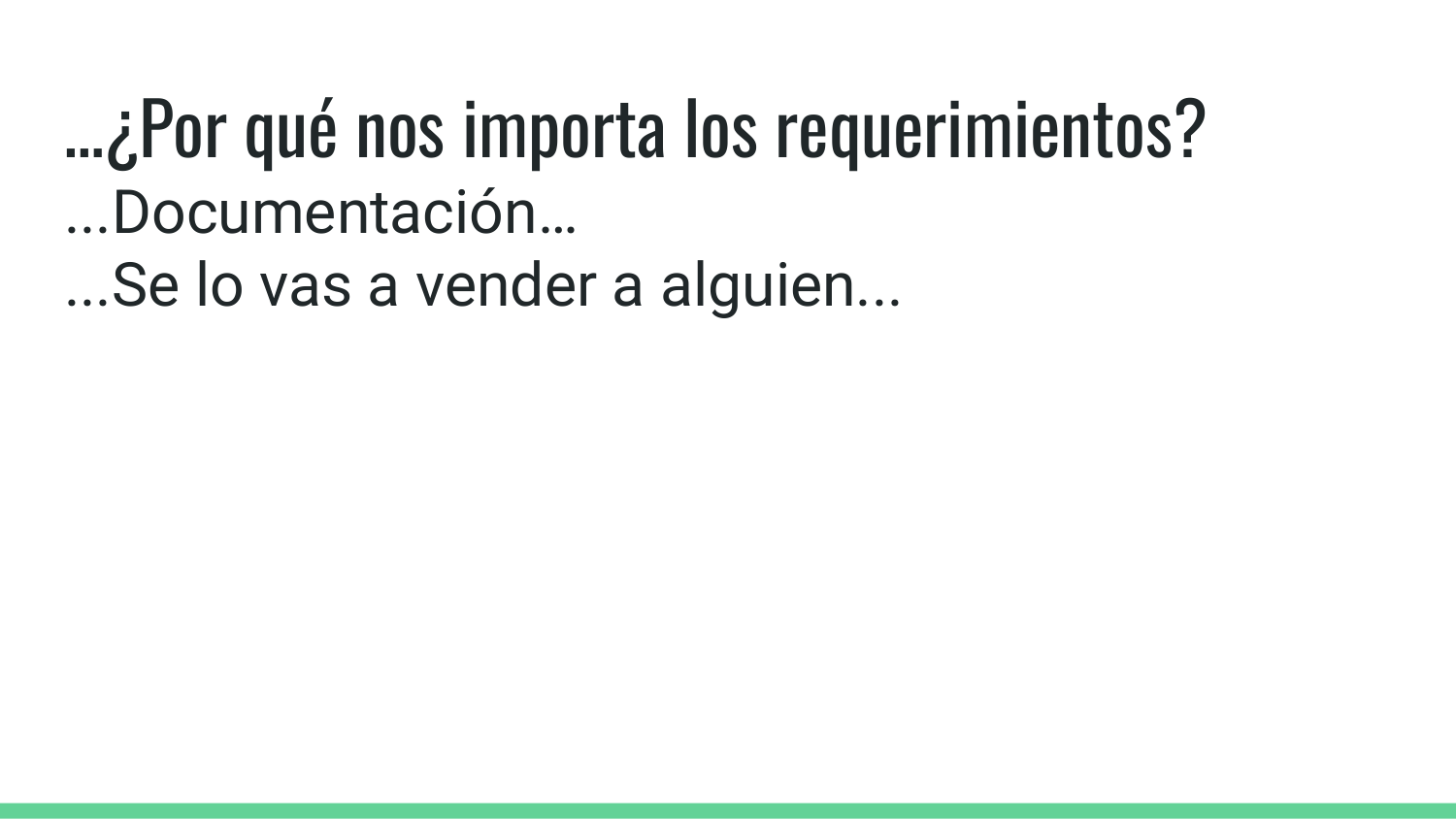

# …¿Por qué nos importa los requerimientos?
...Documentación…
...Se lo vas a vender a alguien...